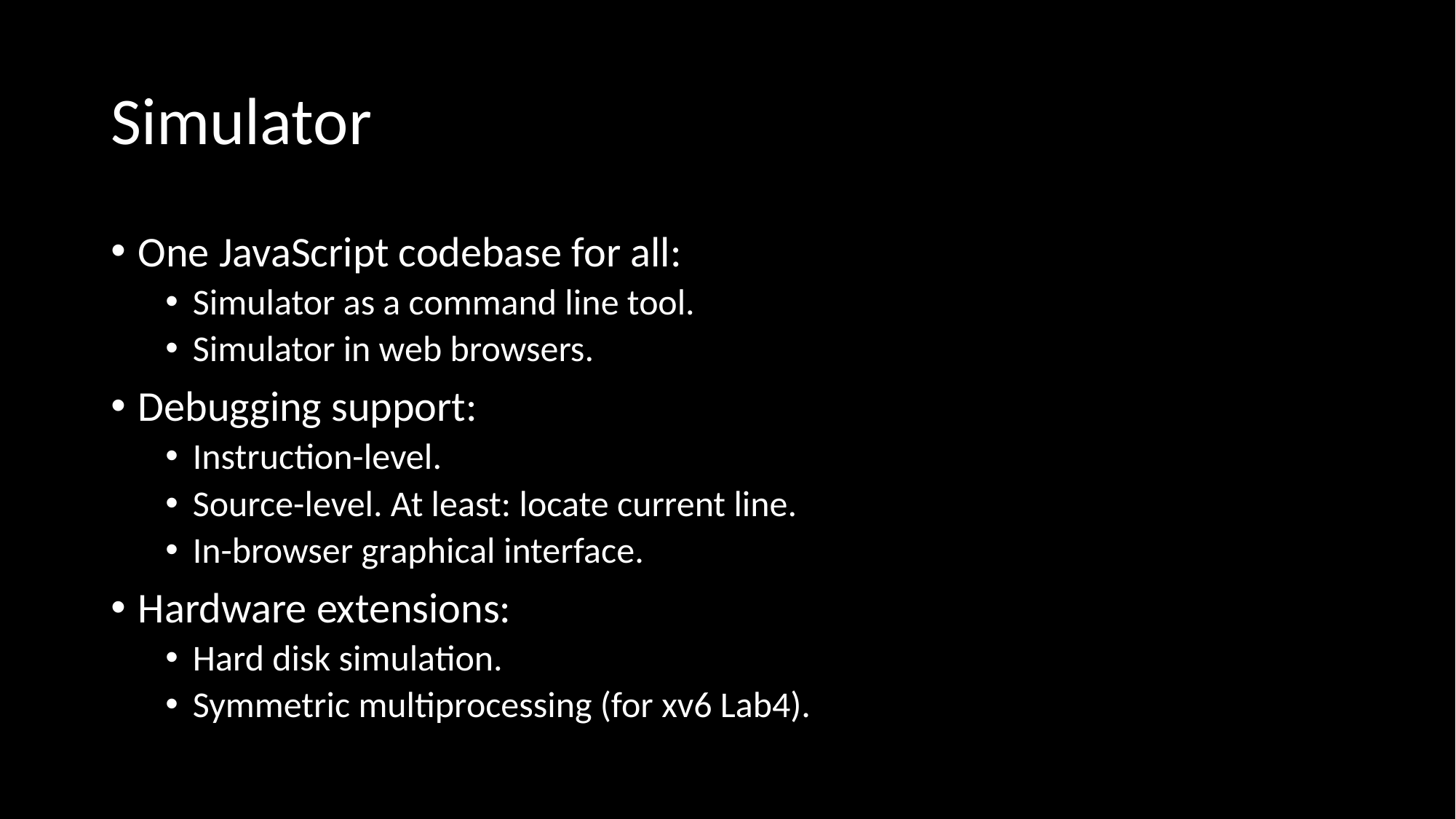

# Simulator
One JavaScript codebase for all:
Simulator as a command line tool.
Simulator in web browsers.
Debugging support:
Instruction-level.
Source-level. At least: locate current line.
In-browser graphical interface.
Hardware extensions:
Hard disk simulation.
Symmetric multiprocessing (for xv6 Lab4).